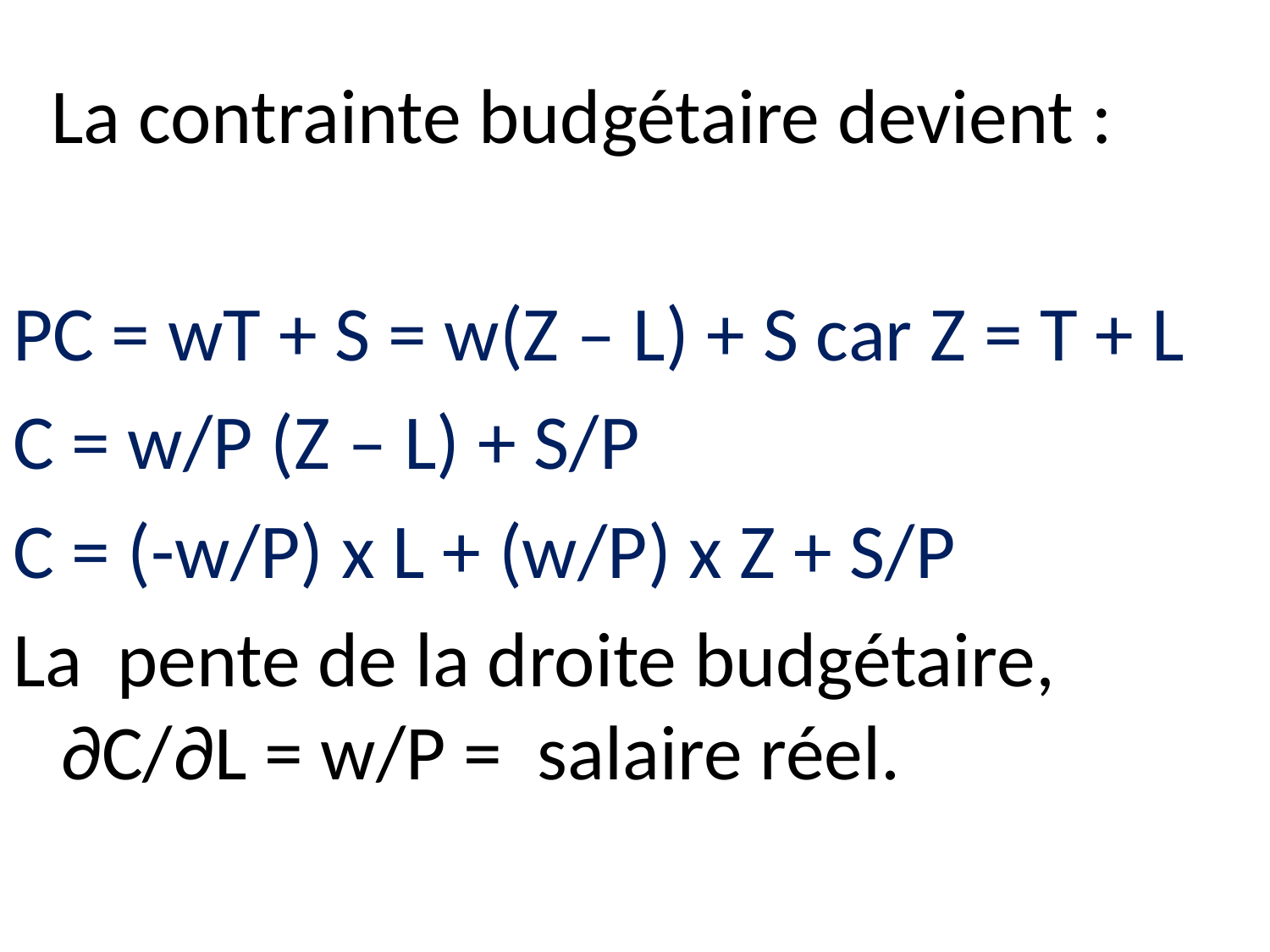

La contrainte budgétaire devient :

PC = wT + S = w(Z – L) + S car Z = T + L
C = w/P (Z – L) + S/P
C = (-w/P) x L + (w/P) x Z + S/P
La  pente de la droite budgétaire, ∂C/∂L = w/P =  salaire réel.